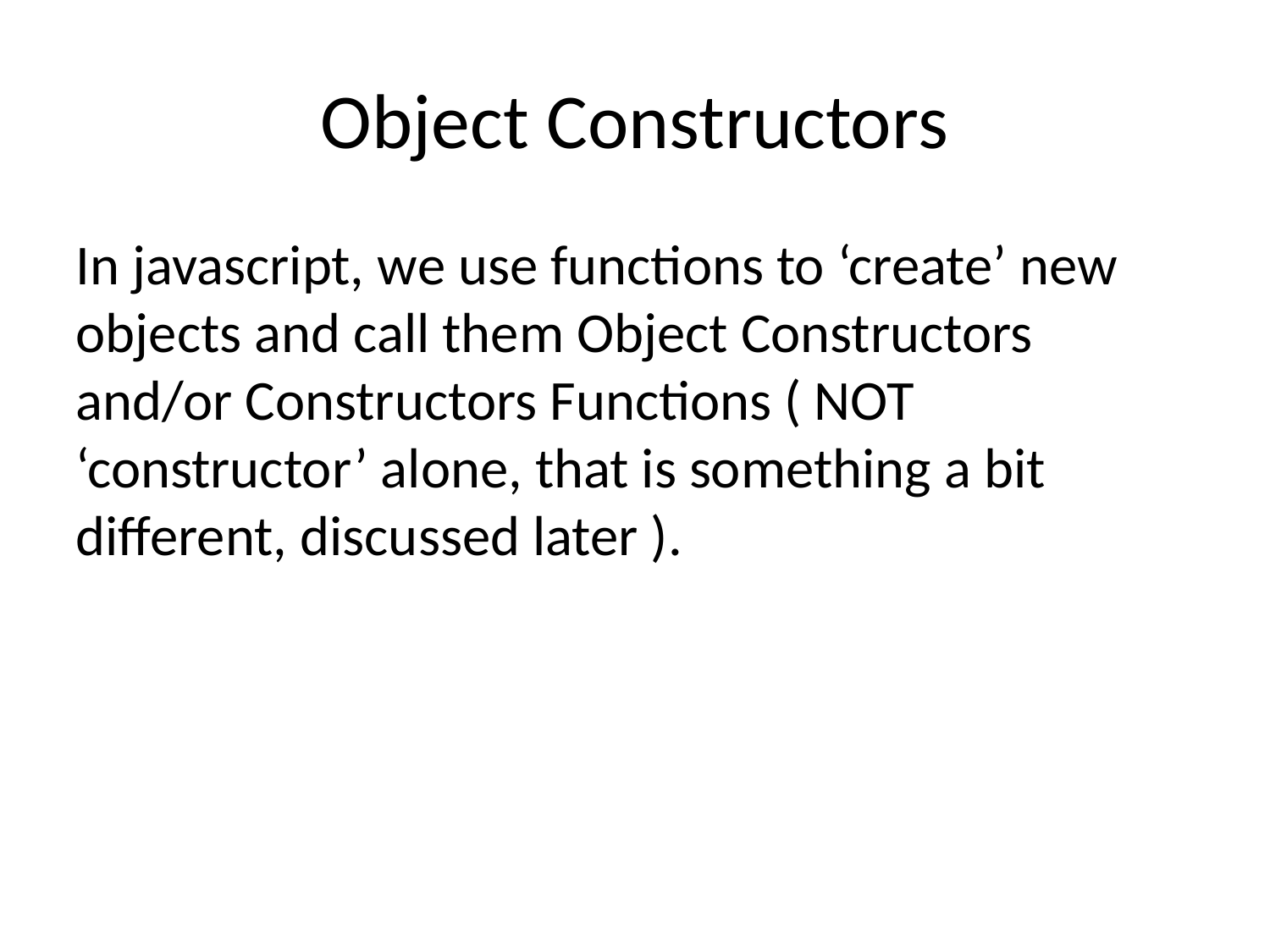

Object Constructors
In javascript, we use functions to ‘create’ new objects and call them Object Constructors and/or Constructors Functions ( NOT ‘constructor’ alone, that is something a bit different, discussed later ).